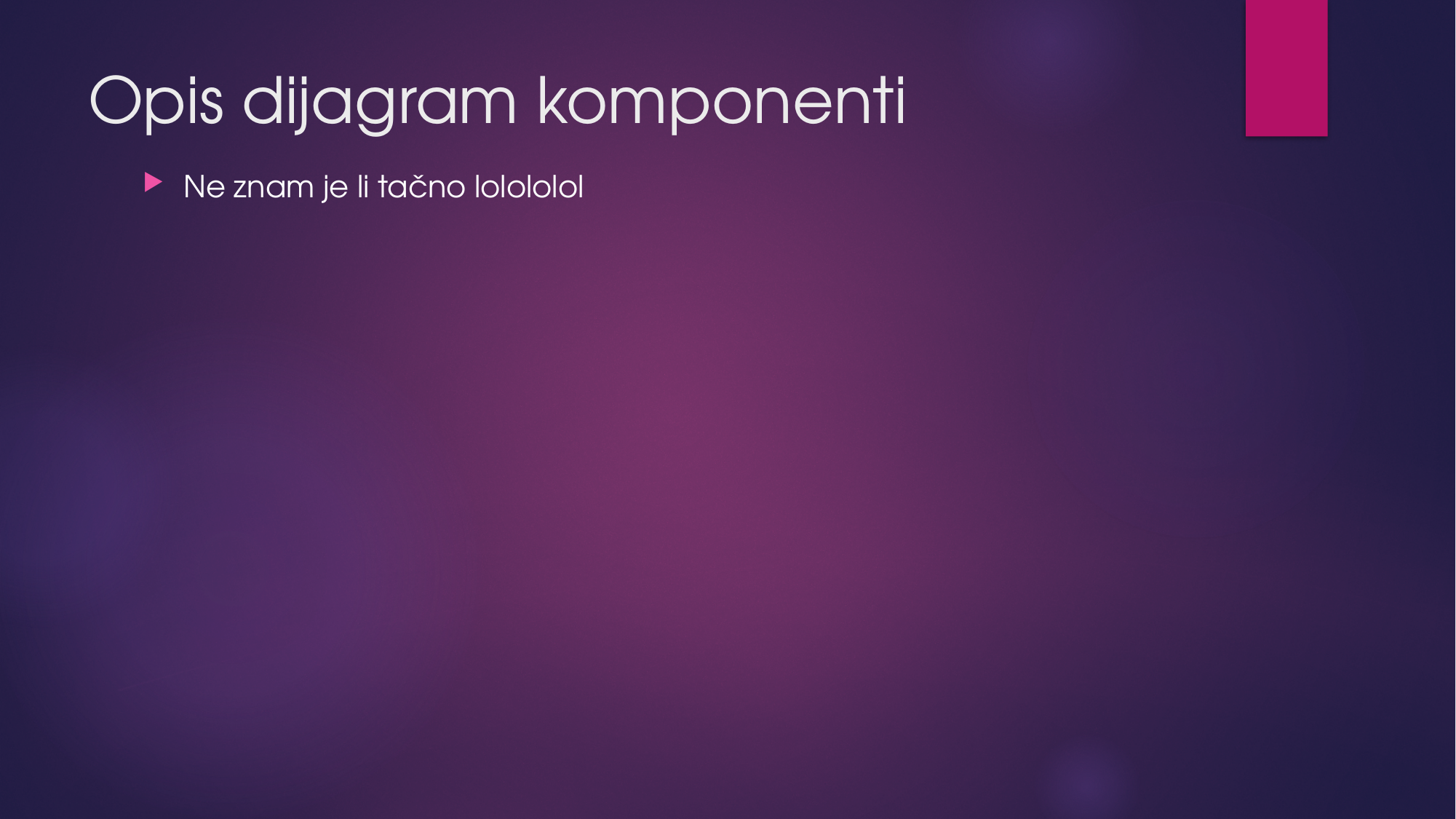

# Opis dijagram komponenti
Ne znam je li tačno lolololol